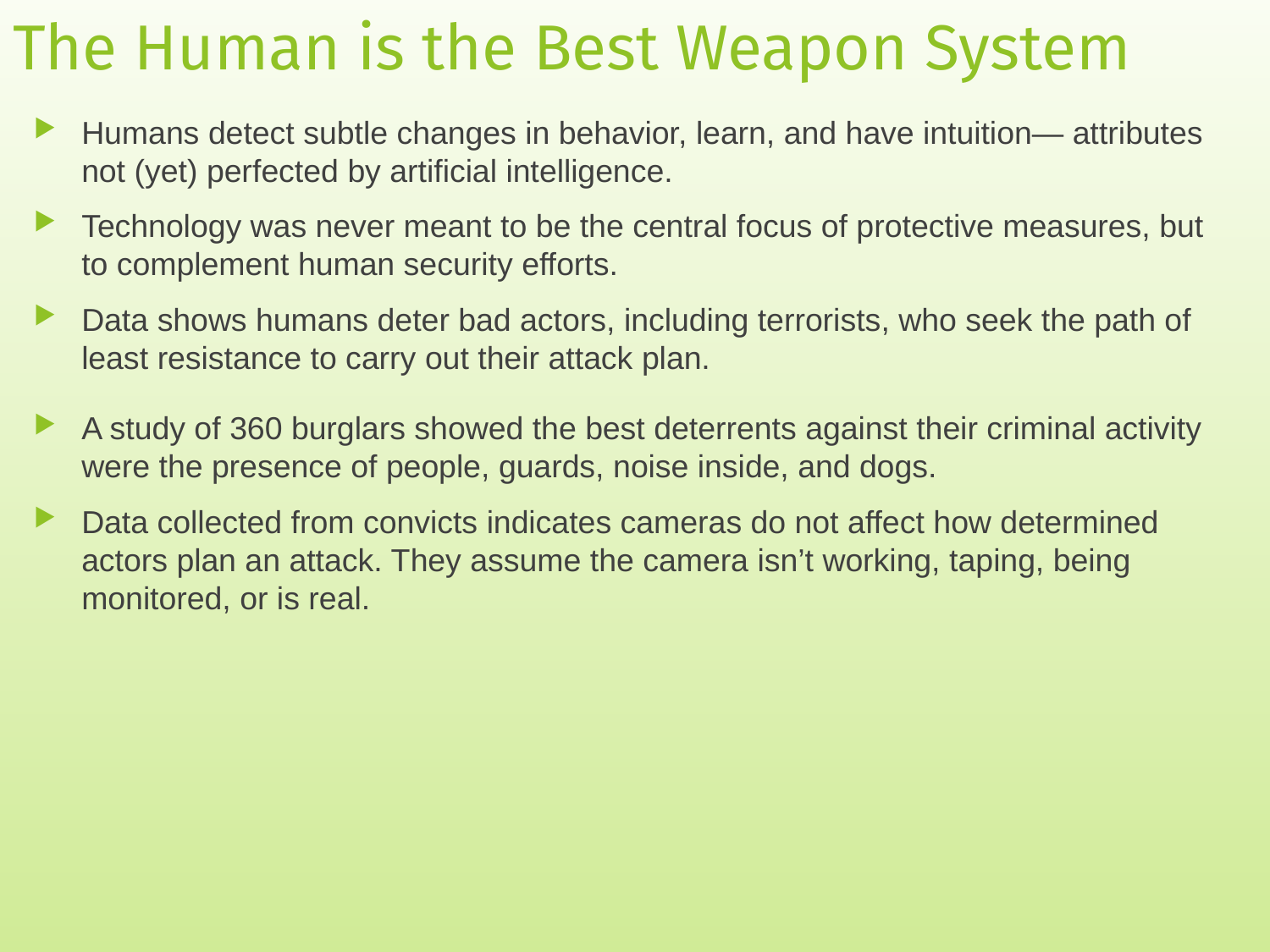

# The Human is the Best Weapon System
Humans detect subtle changes in behavior, learn, and have intuition— attributes not (yet) perfected by artificial intelligence.
Technology was never meant to be the central focus of protective measures, but to complement human security efforts.
Data shows humans deter bad actors, including terrorists, who seek the path of least resistance to carry out their attack plan.

A study of 360 burglars showed the best deterrents against their criminal activity were the presence of people, guards, noise inside, and dogs.
Data collected from convicts indicates cameras do not affect how determined actors plan an attack. They assume the camera isn’t working, taping, being monitored, or is real.
8